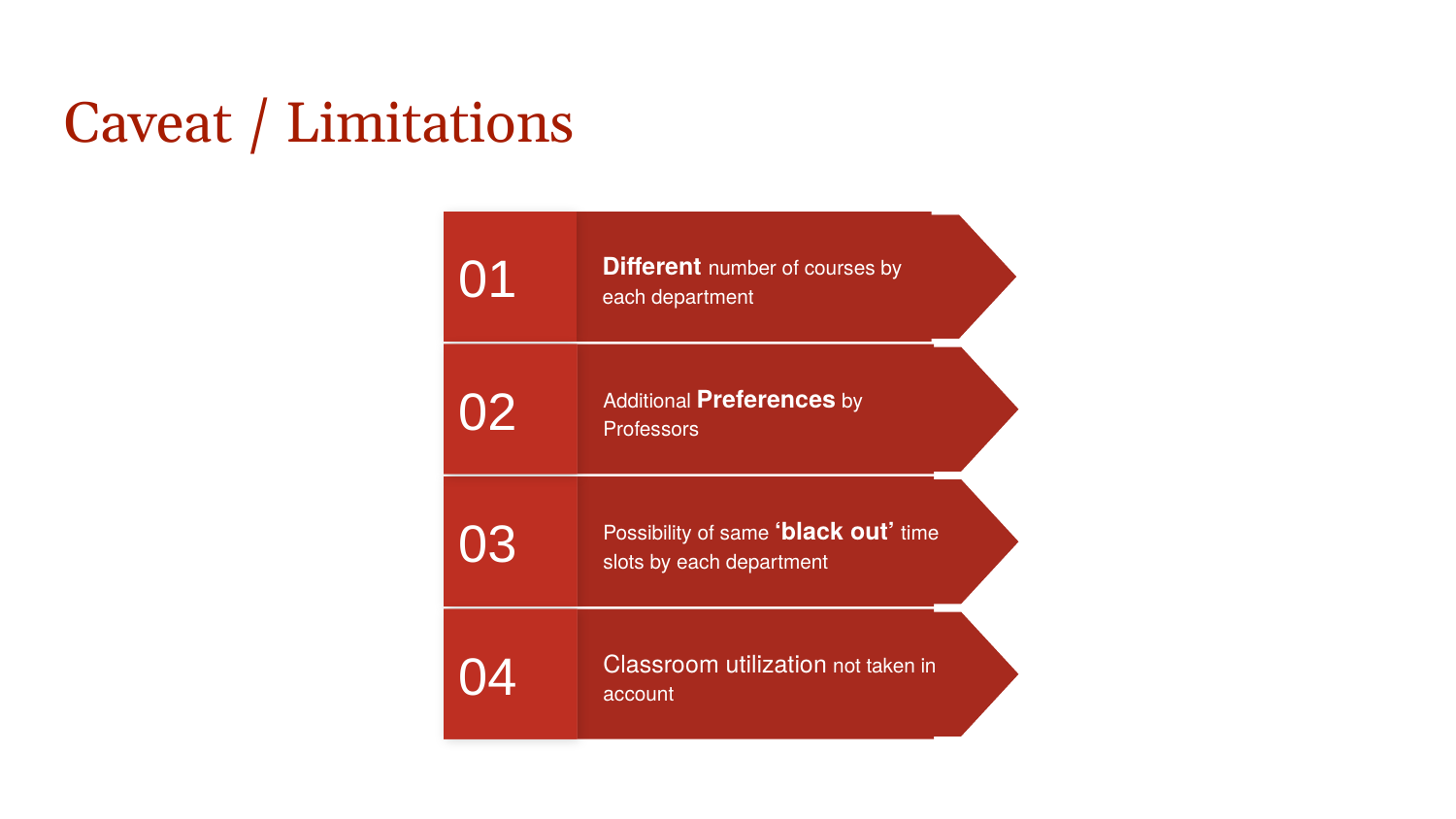

# Caveat / Limitations

01

Different number of courses by each department

02

Additional Preferences by Professors

03

Possibility of same ‘black out’ time slots by each department

04

Classroom utilization not taken in account